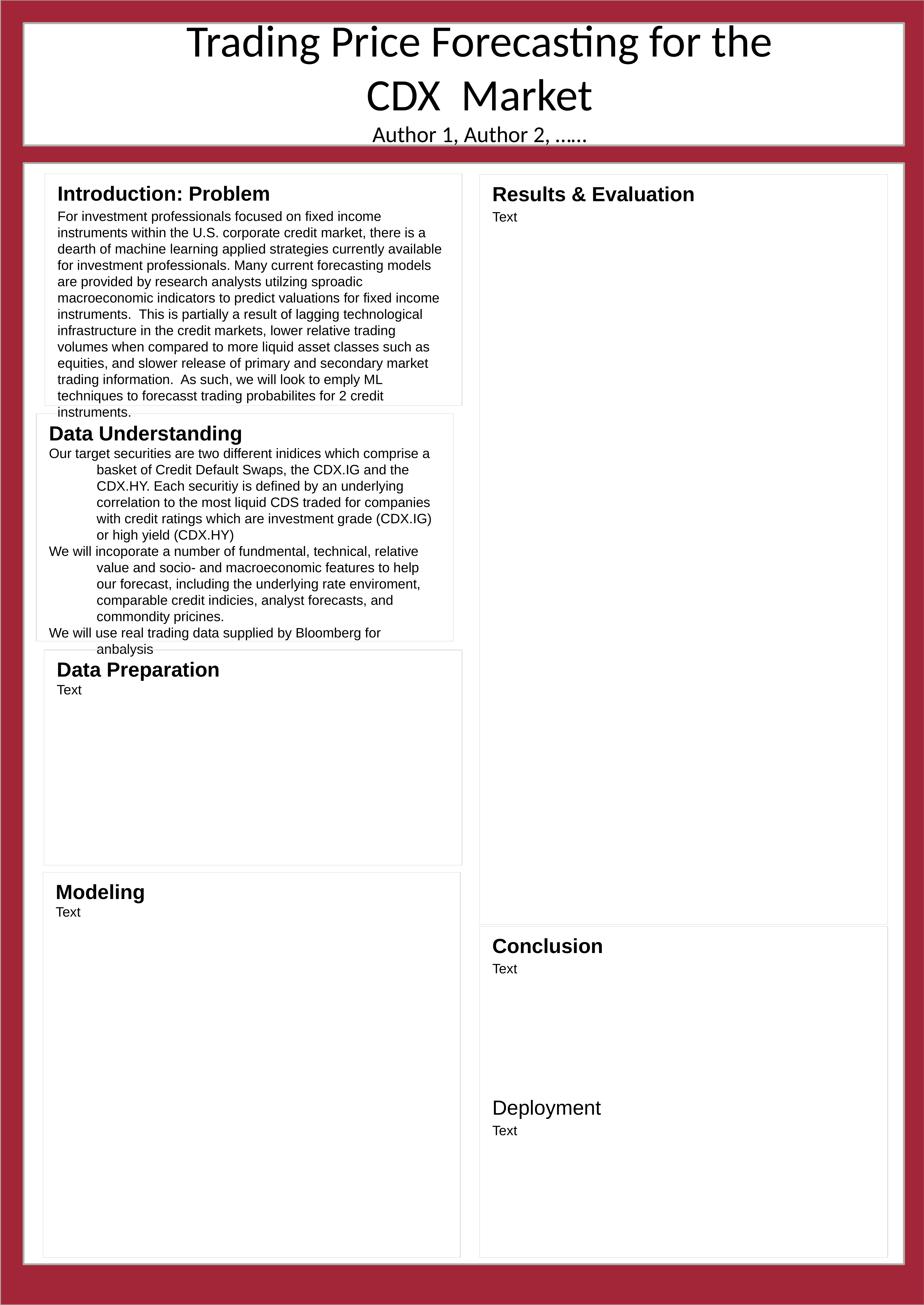

# Trading Price Forecasting for the CDX  Market Author 1, Author 2, ……
Introduction: Problem
For investment professionals focused on fixed income instruments within the U.S. corporate credit market, there is a dearth of machine learning applied strategies currently available for investment professionals. Many current forecasting models are provided by research analysts utilzing sproadic macroeconomic indicators to predict valuations for fixed income instruments.  This is partially a result of lagging technological infrastructure in the credit markets, lower relative trading volumes when compared to more liquid asset classes such as equities, and slower release of primary and secondary market trading information.  As such, we will look to emply ML techniques to forecasst trading probabilites for 2 credit instruments.

Results & Evaluation
Text

Data Understanding
Our target securities are two different inidices which comprise a basket of Credit Default Swaps, the CDX.IG and the CDX.HY. Each securitiy is defined by an underlying correlation to the most liquid CDS traded for companies with credit ratings which are investment grade (CDX.IG) or high yield (CDX.HY)
We will incoporate a number of fundmental, technical, relative value and socio- and macroeconomic features to help our forecast, including the underlying rate enviroment, comparable credit indicies, analyst forecasts, and commondity pricines.
We will use real trading data supplied by Bloomberg for anbalysis
Data Preparation
Text
Modeling
Text
Conclusion
Text

Deployment
Text